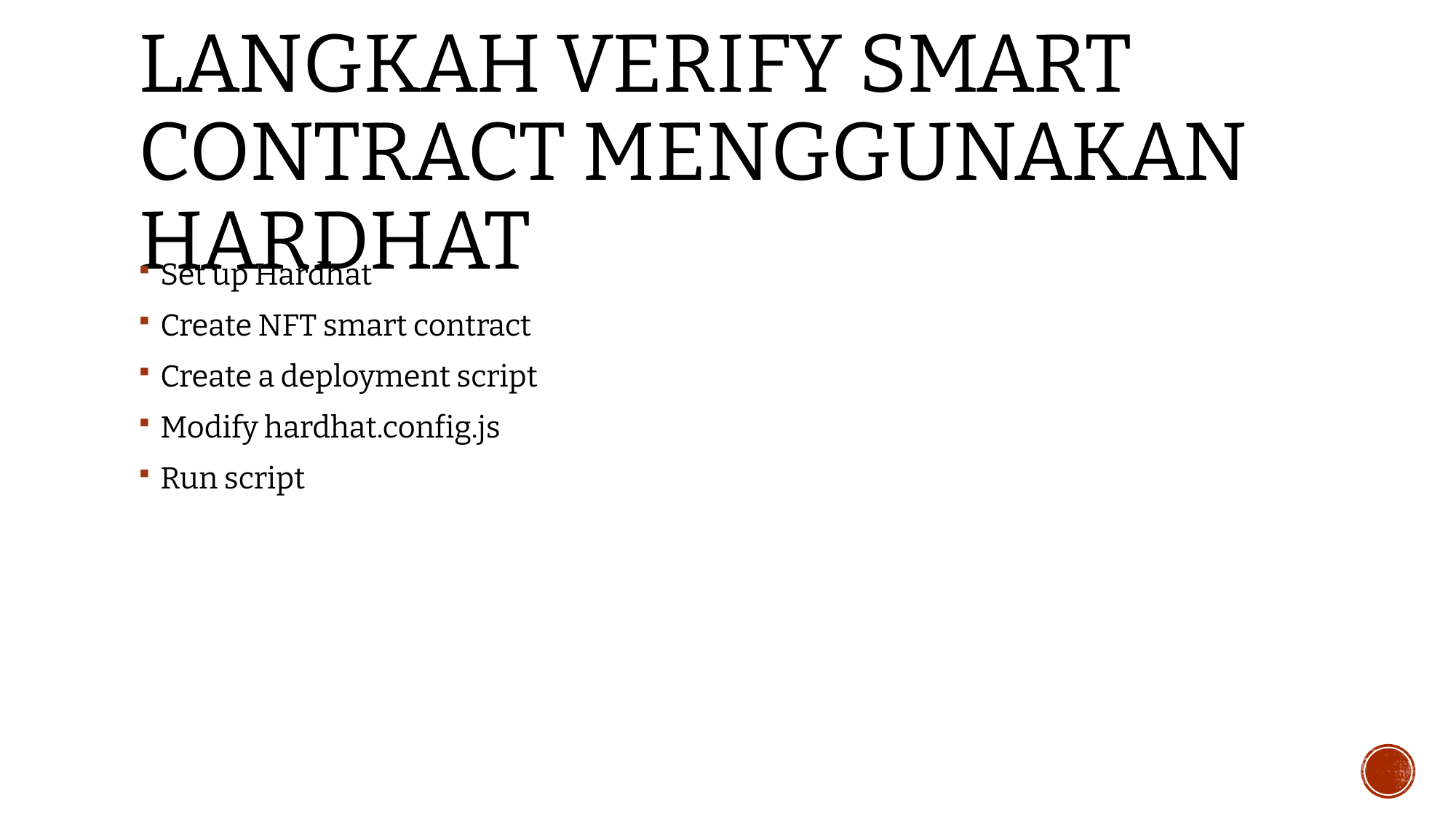

# Langkah Verify smart contract menggunakan hardhat
Set up Hardhat
Create NFT smart contract
Create a deployment script
Modify hardhat.config.js
Run script